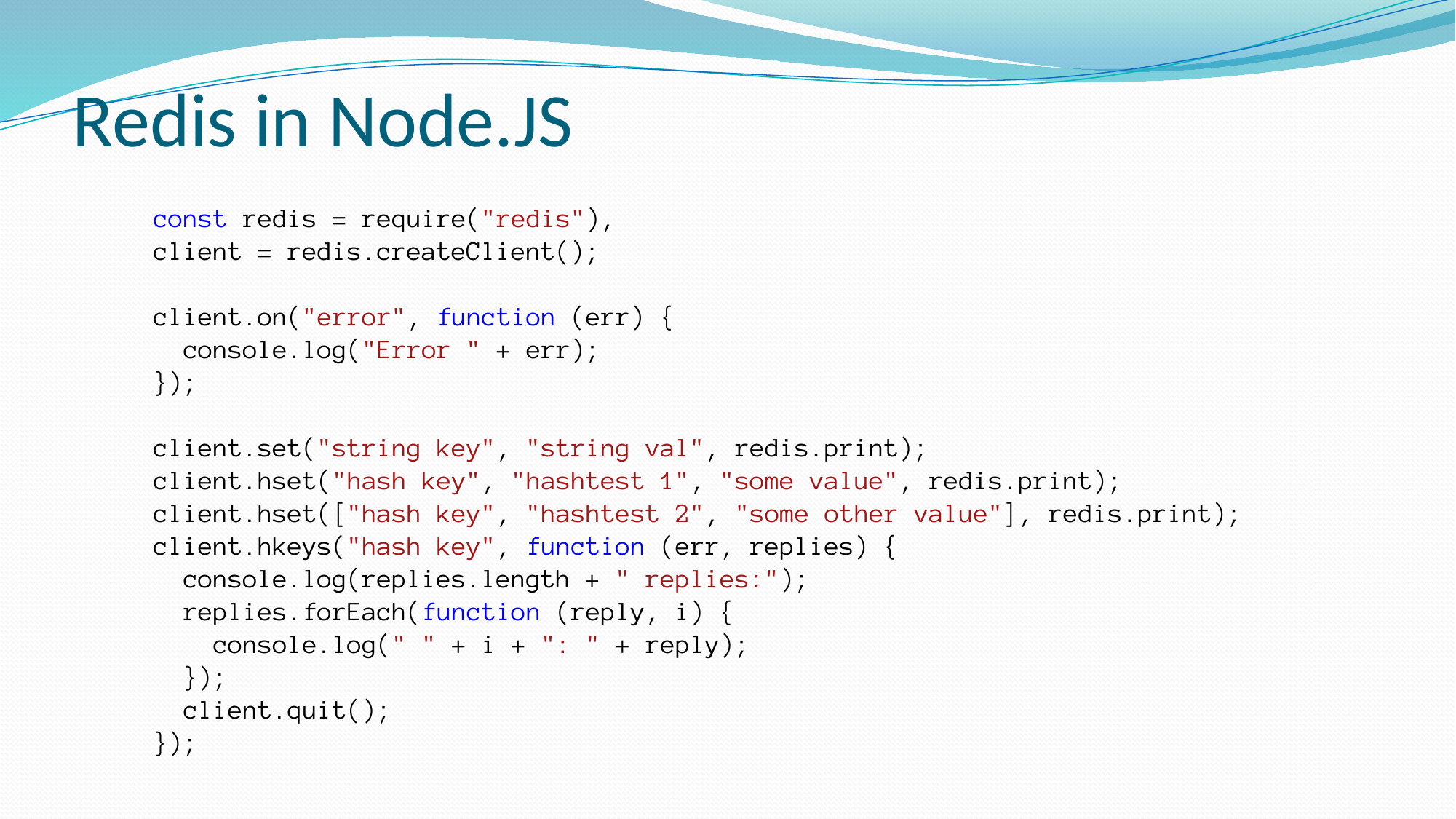

# Redis in Node.JS
const redis = require("redis"),
client = redis.createClient();
client.on("error", function (err) {
  console.log("Error " + err);
});
client.set("string key", "string val", redis.print);
client.hset("hash key", "hashtest 1", "some value", redis.print);
client.hset(["hash key", "hashtest 2", "some other value"], redis.print);
client.hkeys("hash key", function (err, replies) {
  console.log(replies.length + " replies:");
  replies.forEach(function (reply, i) {
    console.log(" " + i + ": " + reply);
  });
  client.quit();
});